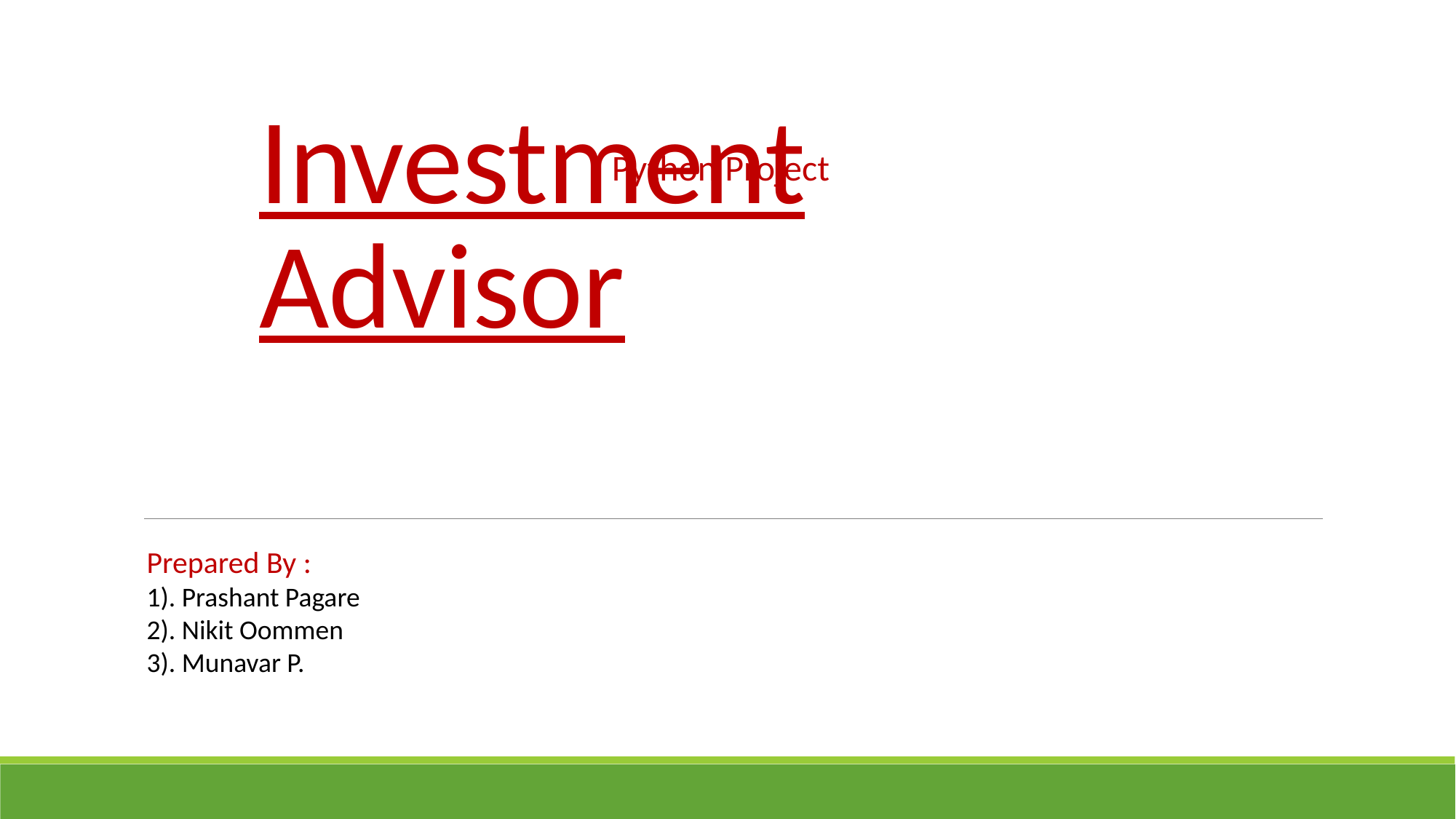

Python Project
# Investment Advisor
Prepared By :
1). Prashant Pagare
2). Nikit Oommen
3). Munavar P.